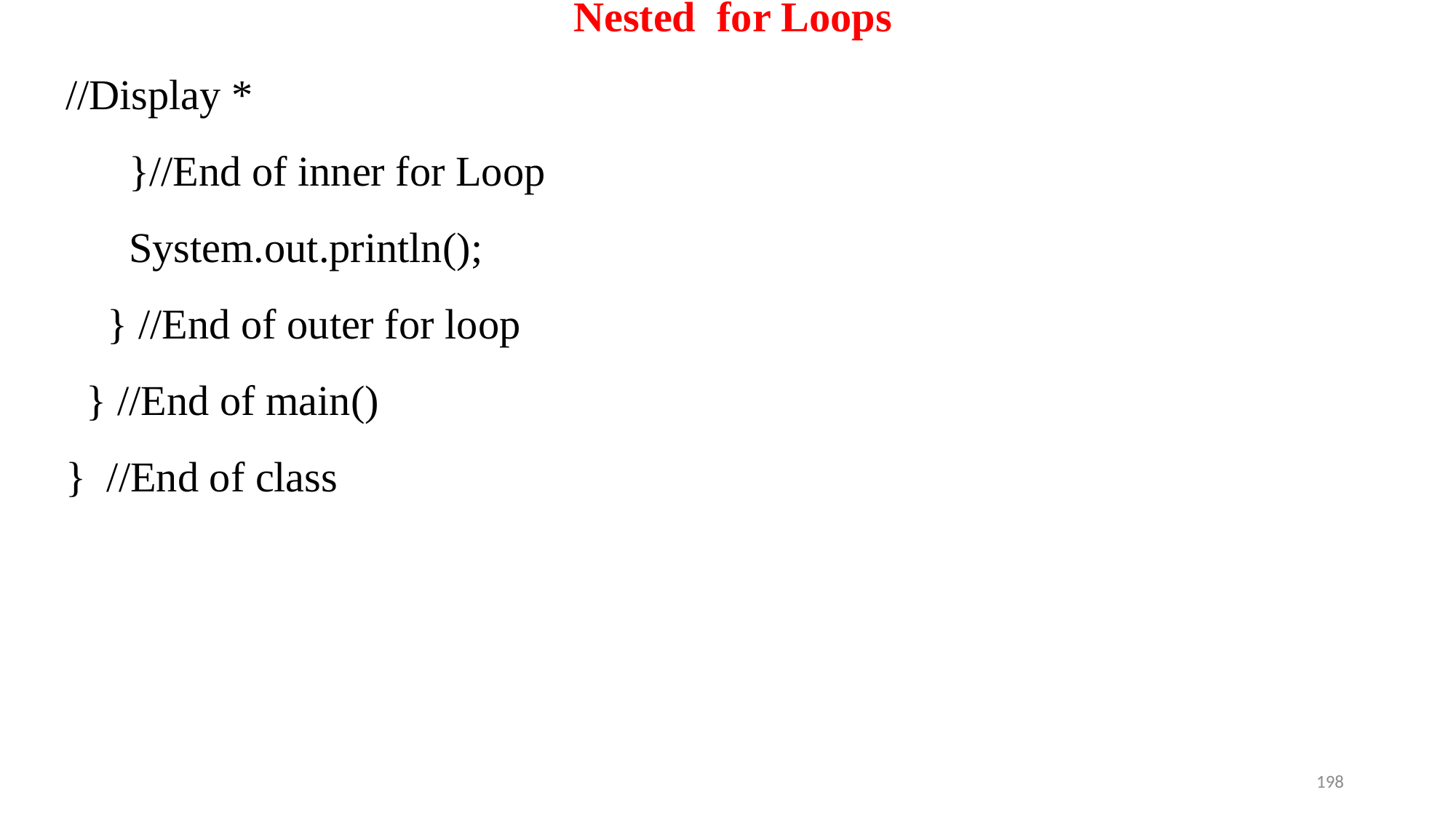

# Nested  for Loops
//Display *
      }//End of inner for Loop
      System.out.println();
    } //End of outer for loop
  } //End of main()
}  //End of class

198